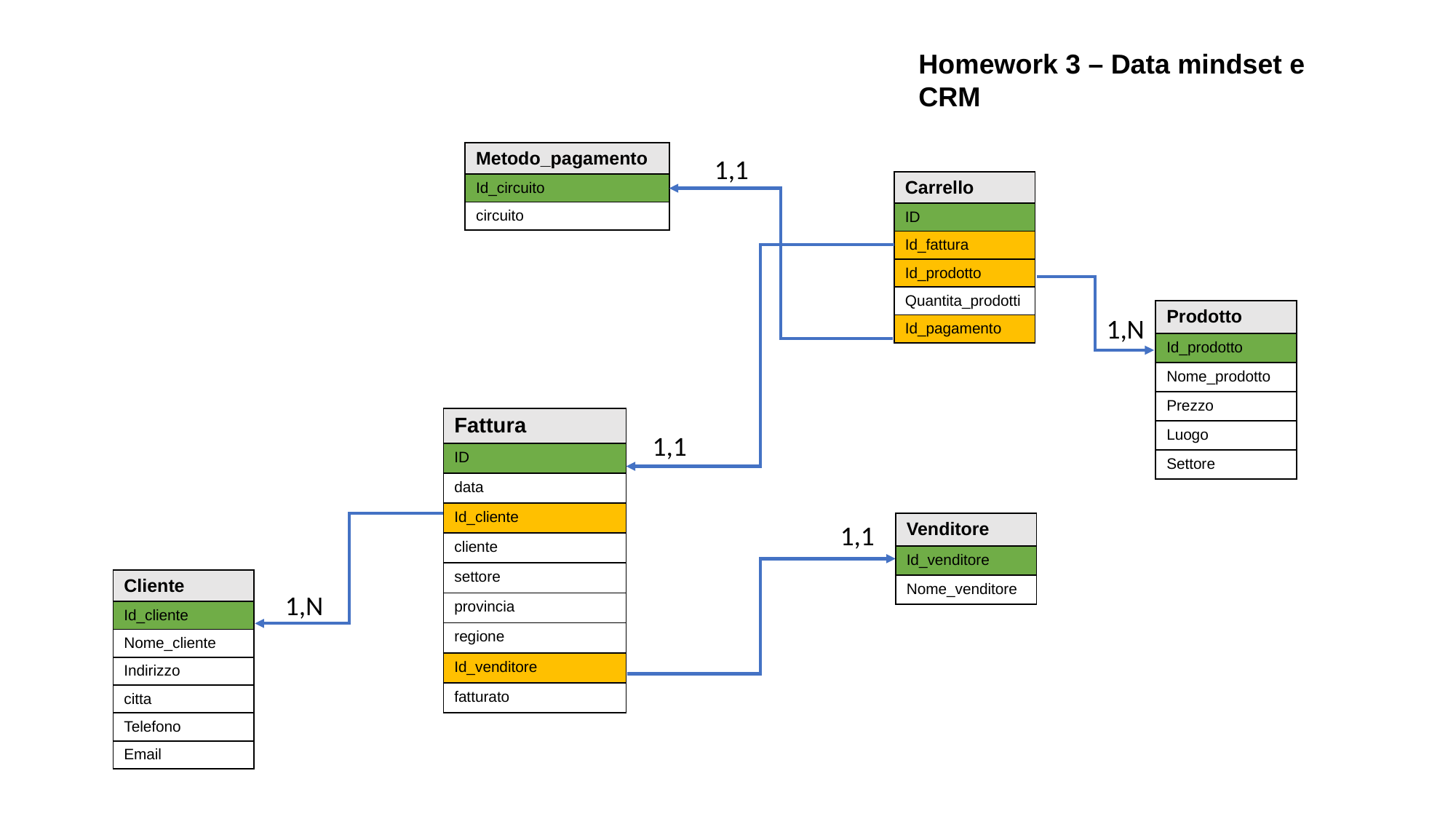

Homework 3 – Data mindset e CRM
| Metodo\_pagamento |
| --- |
| Id\_circuito |
| circuito |
1,1
| Carrello |
| --- |
| ID |
| Id\_fattura |
| Id\_prodotto |
| Quantita\_prodotti |
| Id\_pagamento |
| Prodotto |
| --- |
| Id\_prodotto |
| Nome\_prodotto |
| Prezzo |
| Luogo |
| Settore |
1,N
| Fattura |
| --- |
| ID |
| data |
| Id\_cliente |
| cliente |
| settore |
| provincia |
| regione |
| Id\_venditore |
| fatturato |
1,1
1,1
| Venditore |
| --- |
| Id\_venditore |
| Nome\_venditore |
| Cliente |
| --- |
| Id\_cliente |
| Nome\_cliente |
| Indirizzo |
| citta |
| Telefono |
| Email |
1,N